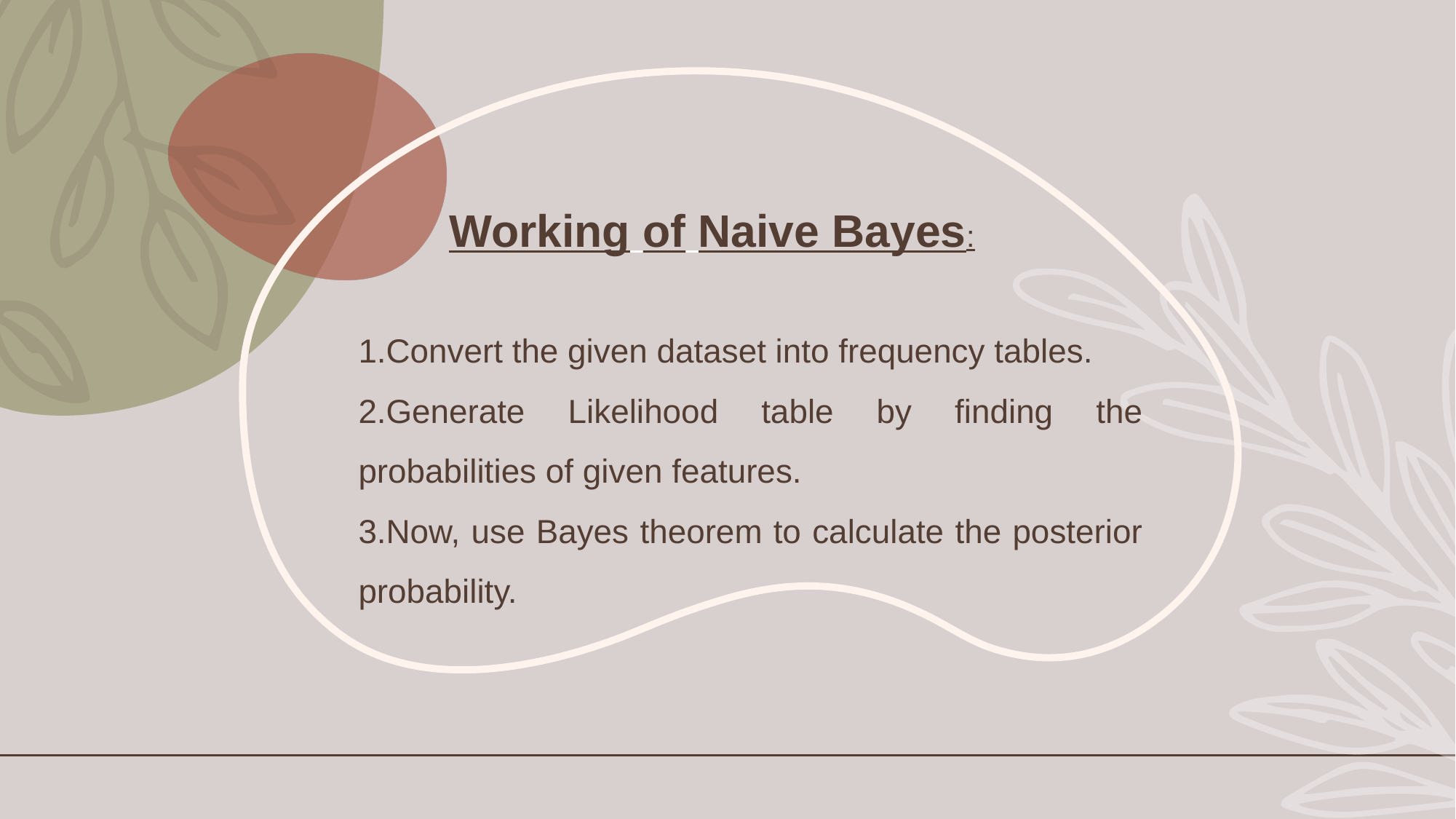

Working of Naive Bayes:
Convert the given dataset into frequency tables.
Generate Likelihood table by finding the probabilities of given features.
Now, use Bayes theorem to calculate the posterior probability.